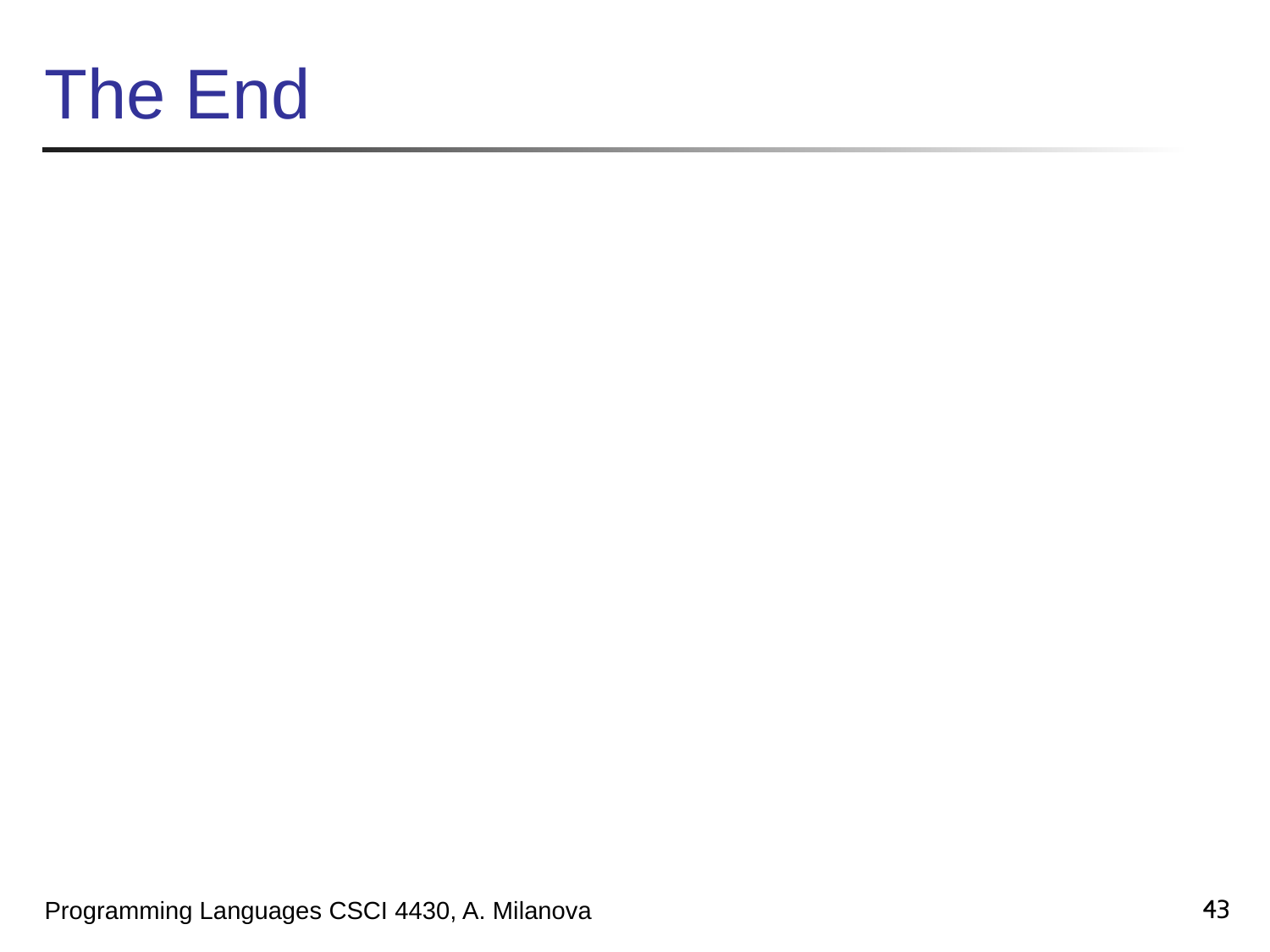

# The End

43
Programming Languages CSCI 4430, A. Milanova